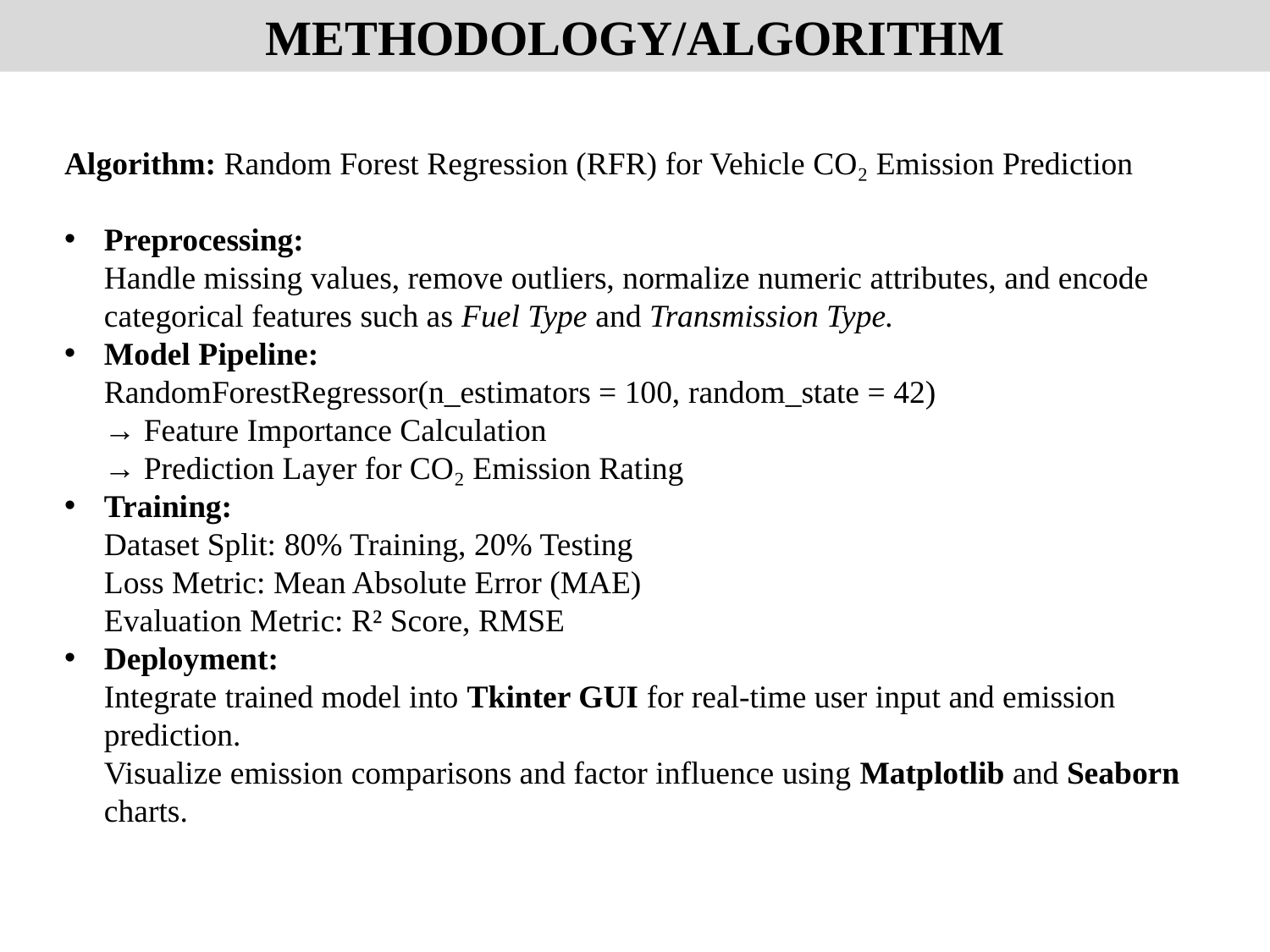

METHODOLOGY/ALGORITHM

Algorithm: Random Forest Regression (RFR) for Vehicle CO₂ Emission Prediction

Preprocessing:
Handle missing values, remove outliers, normalize numeric attributes, and encode categorical features such as Fuel Type and Transmission Type.
Model Pipeline:
RandomForestRegressor(n_estimators = 100, random_state = 42)
→ Feature Importance Calculation
→ Prediction Layer for CO₂ Emission Rating
Training:
Dataset Split: 80% Training, 20% Testing
Loss Metric: Mean Absolute Error (MAE)
Evaluation Metric: R² Score, RMSE
Deployment:
Integrate trained model into Tkinter GUI for real-time user input and emission prediction.
Visualize emission comparisons and factor influence using Matplotlib and Seaborn charts.